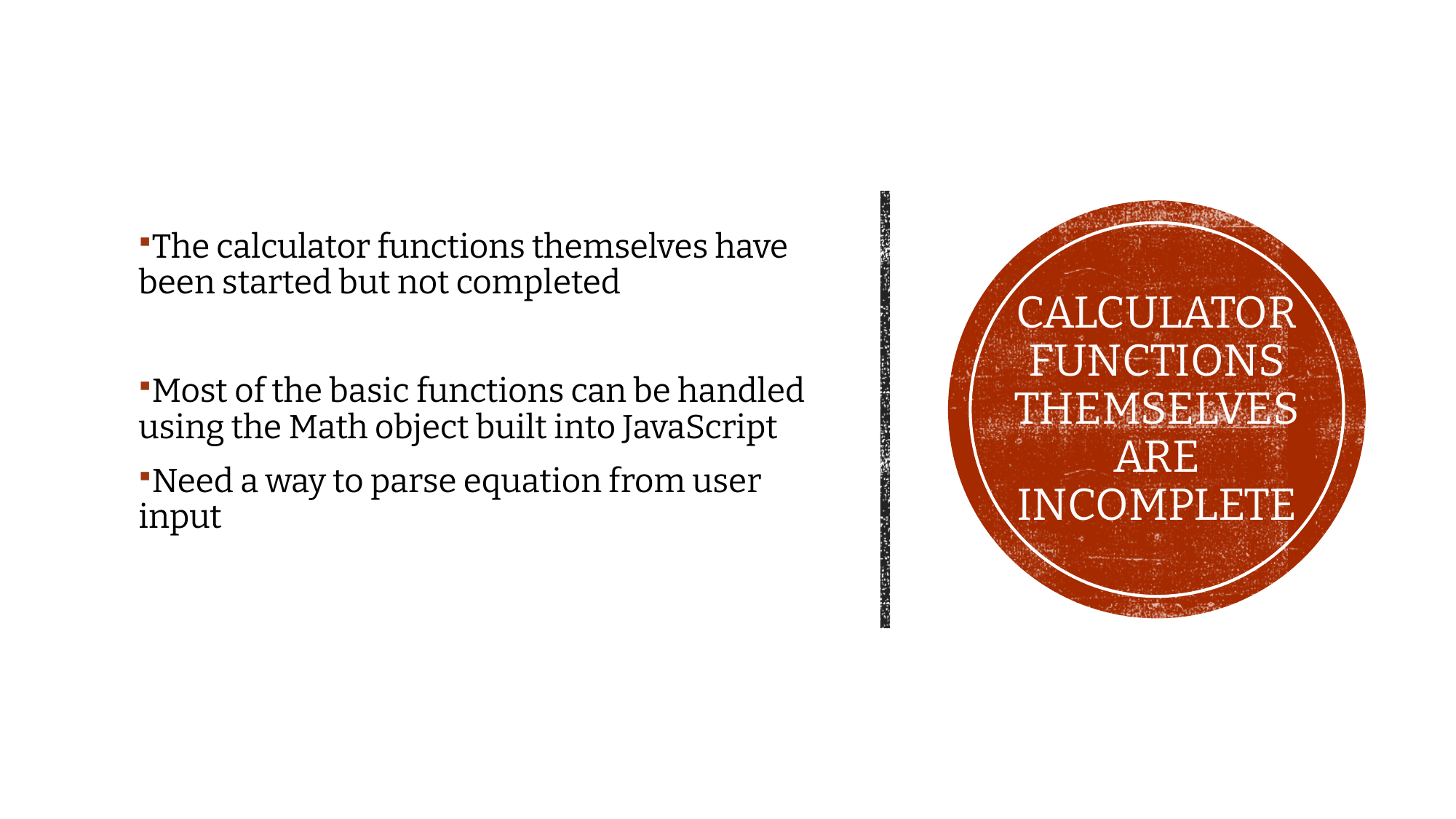

The calculator functions themselves have been started but not completed

Most of the basic functions can be handled using the Math object built into JavaScript
Need a way to parse equation from user input

# Calculator functions themselves are incomplete